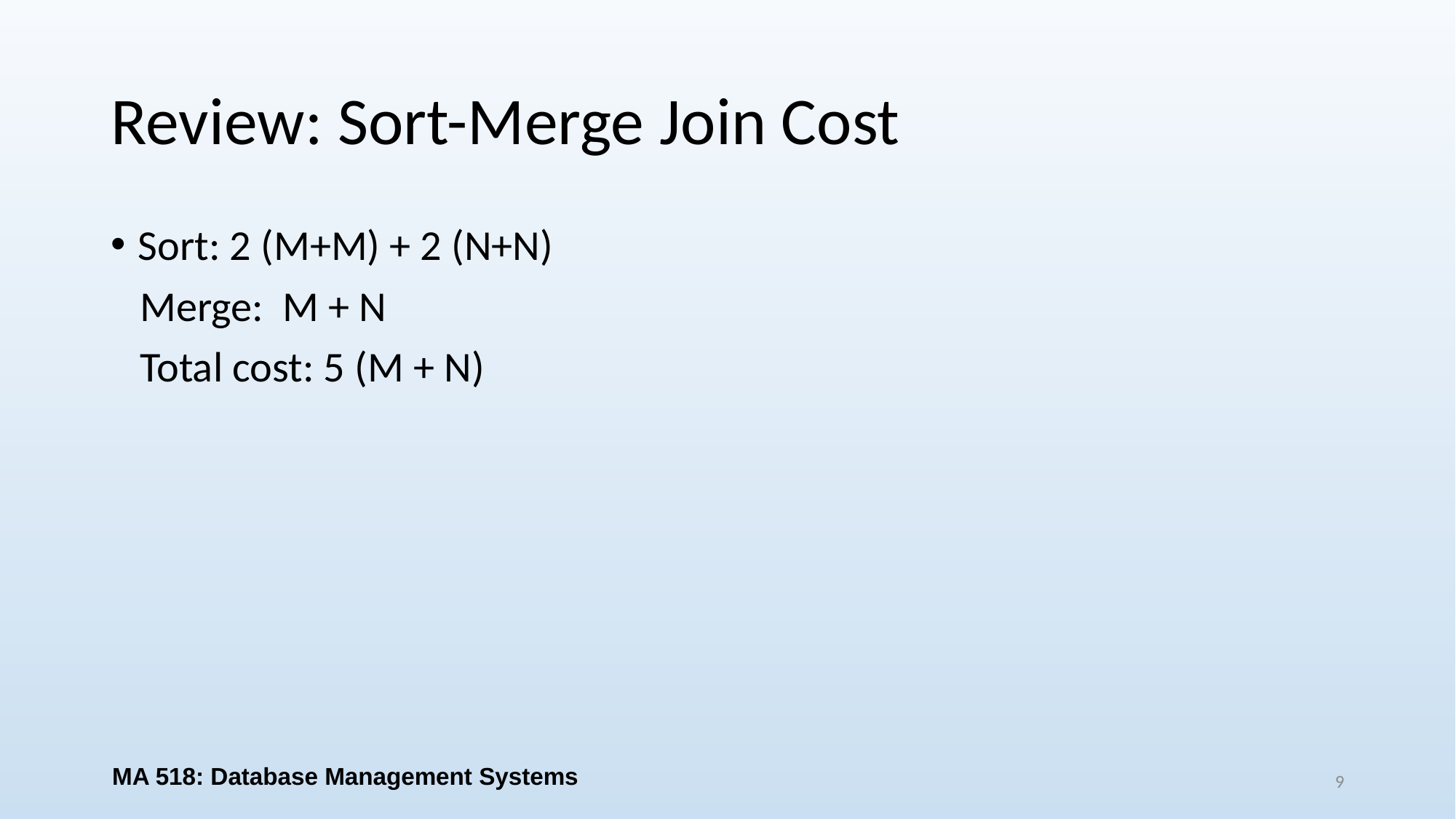

# Review: Sort-Merge Join Cost
Sort: 2 (M+M) + 2 (N+N)
   Merge:  M + N
   Total cost: 5 (M + N)
MA 518: Database Management Systems
9